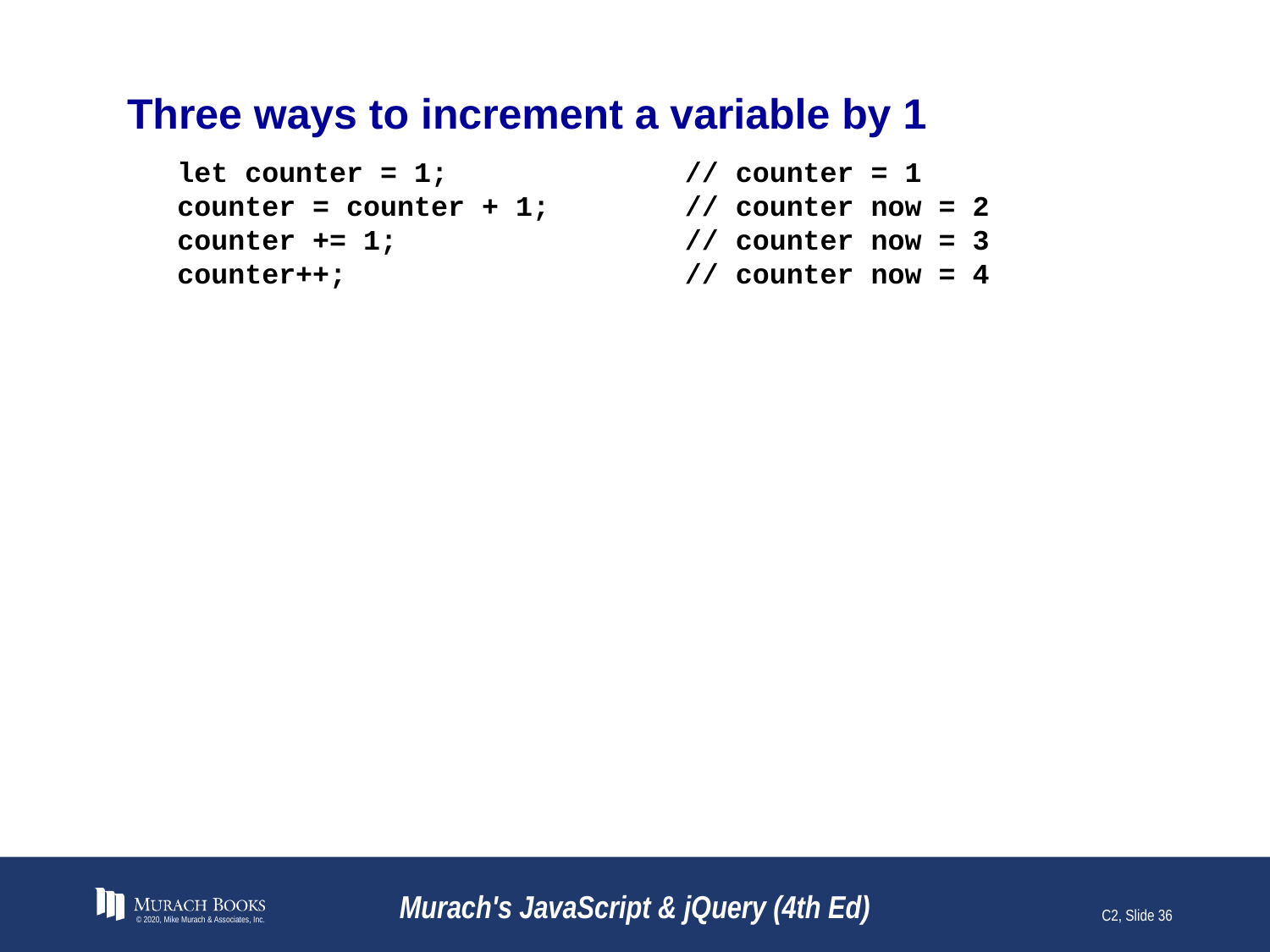

# Three ways to increment a variable by 1
let counter = 1;              // counter = 1
counter = counter + 1;        // counter now = 2
counter += 1;                 // counter now = 3
counter++;                    // counter now = 4

© 2020, Mike Murach & Associates, Inc.
Murach's JavaScript & jQuery (4th Ed)

C2, Slide 36